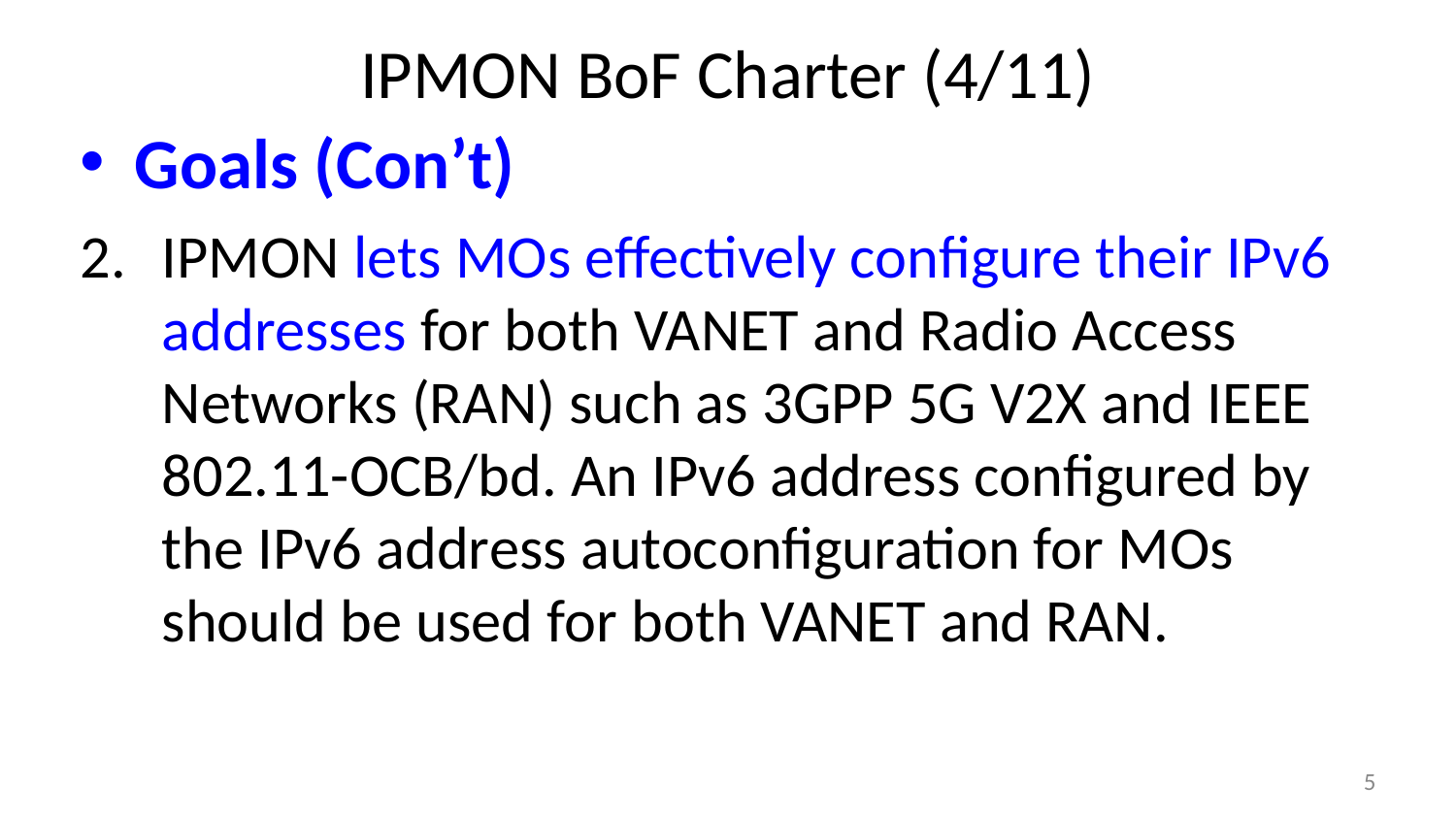

# IPMON BoF Charter (4/11)
Goals (Con’t)
IPMON lets MOs effectively configure their IPv6 addresses for both VANET and Radio Access Networks (RAN) such as 3GPP 5G V2X and IEEE 802.11-OCB/bd. An IPv6 address configured by the IPv6 address autoconfiguration for MOs should be used for both VANET and RAN.

5